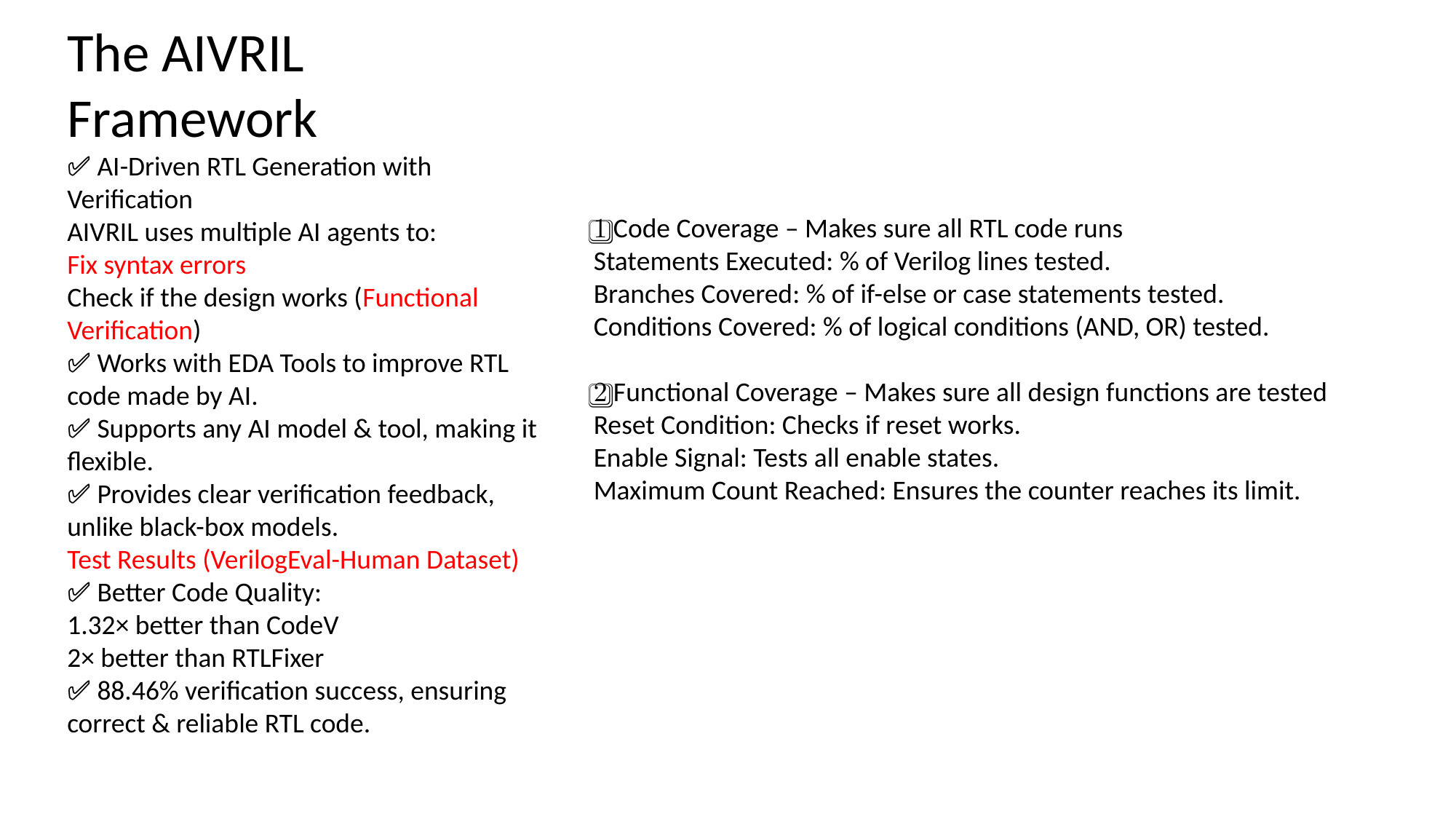

The AIVRIL Framework
✅ AI-Driven RTL Generation with Verification
AIVRIL uses multiple AI agents to:
Fix syntax errors
Check if the design works (Functional Verification)
✅ Works with EDA Tools to improve RTL code made by AI.
✅ Supports any AI model & tool, making it flexible.
✅ Provides clear verification feedback, unlike black-box models.
Test Results (VerilogEval-Human Dataset)
✅ Better Code Quality:
1.32× better than CodeV
2× better than RTLFixer
✅ 88.46% verification success, ensuring correct & reliable RTL code.
1️⃣ Code Coverage – Makes sure all RTL code runs
Statements Executed: % of Verilog lines tested.
Branches Covered: % of if-else or case statements tested.
Conditions Covered: % of logical conditions (AND, OR) tested.

2️⃣ Functional Coverage – Makes sure all design functions are tested
Reset Condition: Checks if reset works.
Enable Signal: Tests all enable states.
Maximum Count Reached: Ensures the counter reaches its limit.